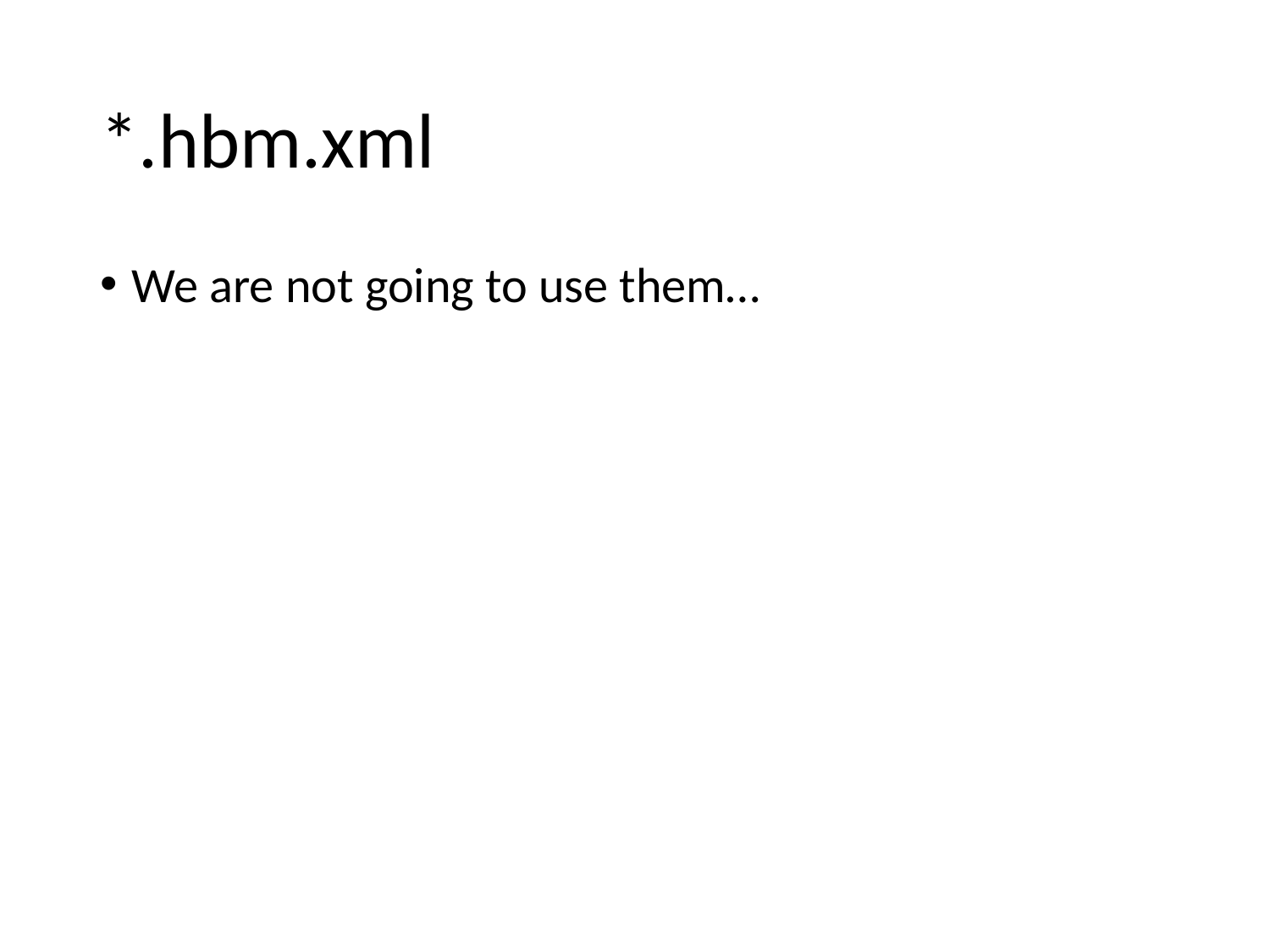

# *.hbm.xml
We are not going to use them…